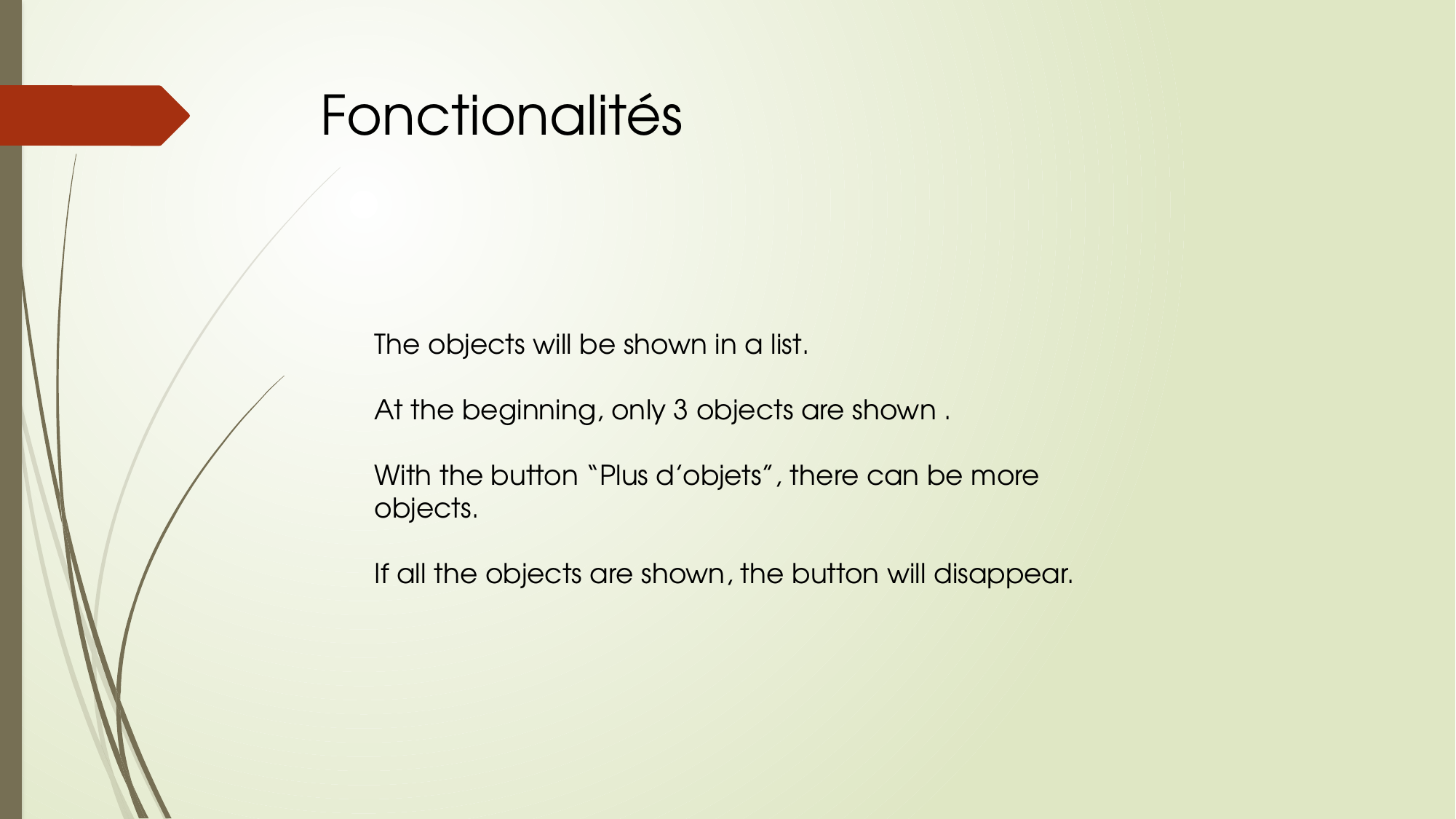

# Fonctionalités

The objects will be shown in a list.

At the beginning, only 3 objects are shown .

With the button “Plus d’objets”, there can be more objects.

If all the objects are shown, the button will disappear.